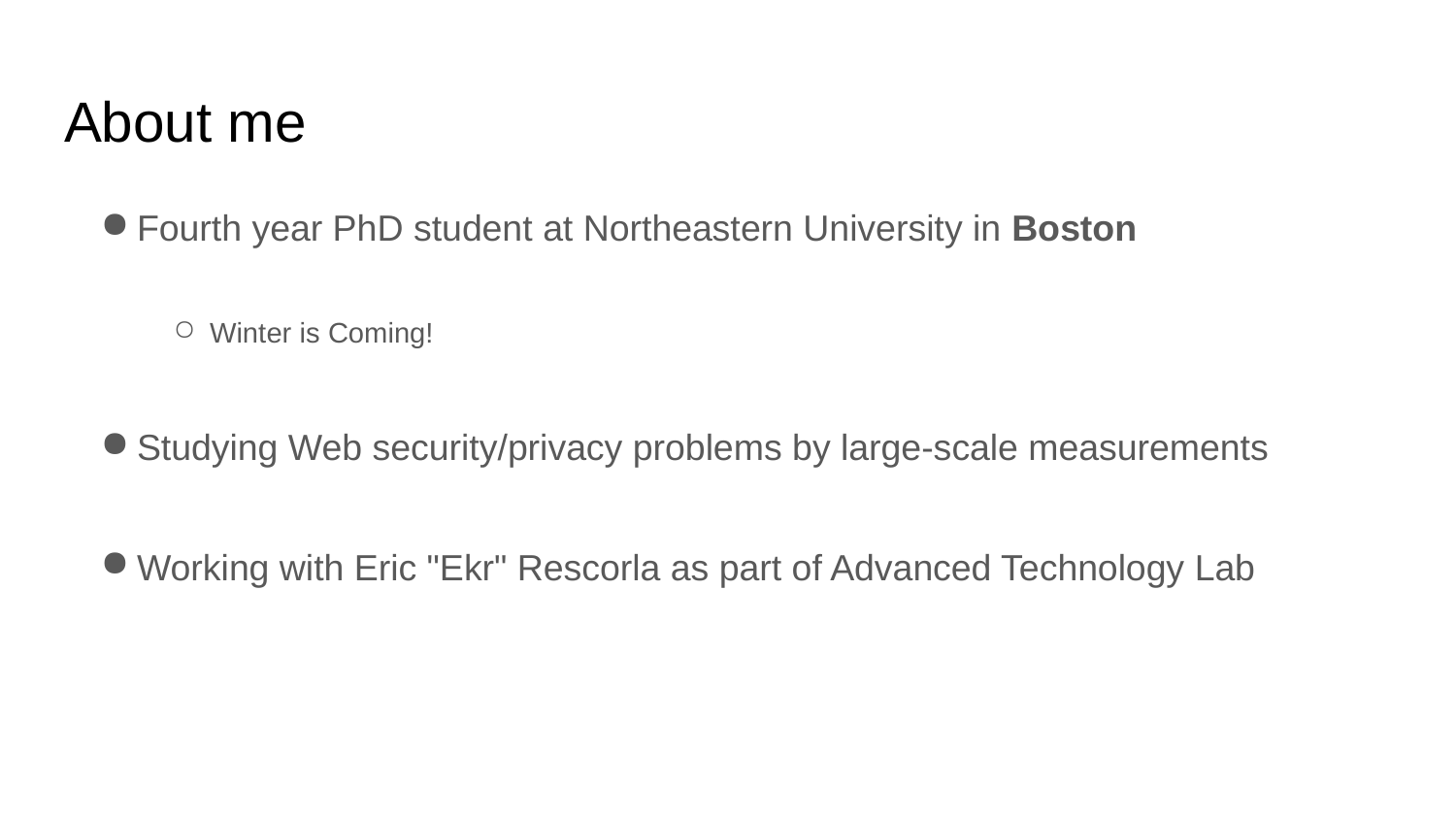

# About me
Fourth year PhD student at Northeastern University in Boston
Winter is Coming!
Studying Web security/privacy problems by large-scale measurements
Working with Eric "Ekr" Rescorla as part of Advanced Technology Lab